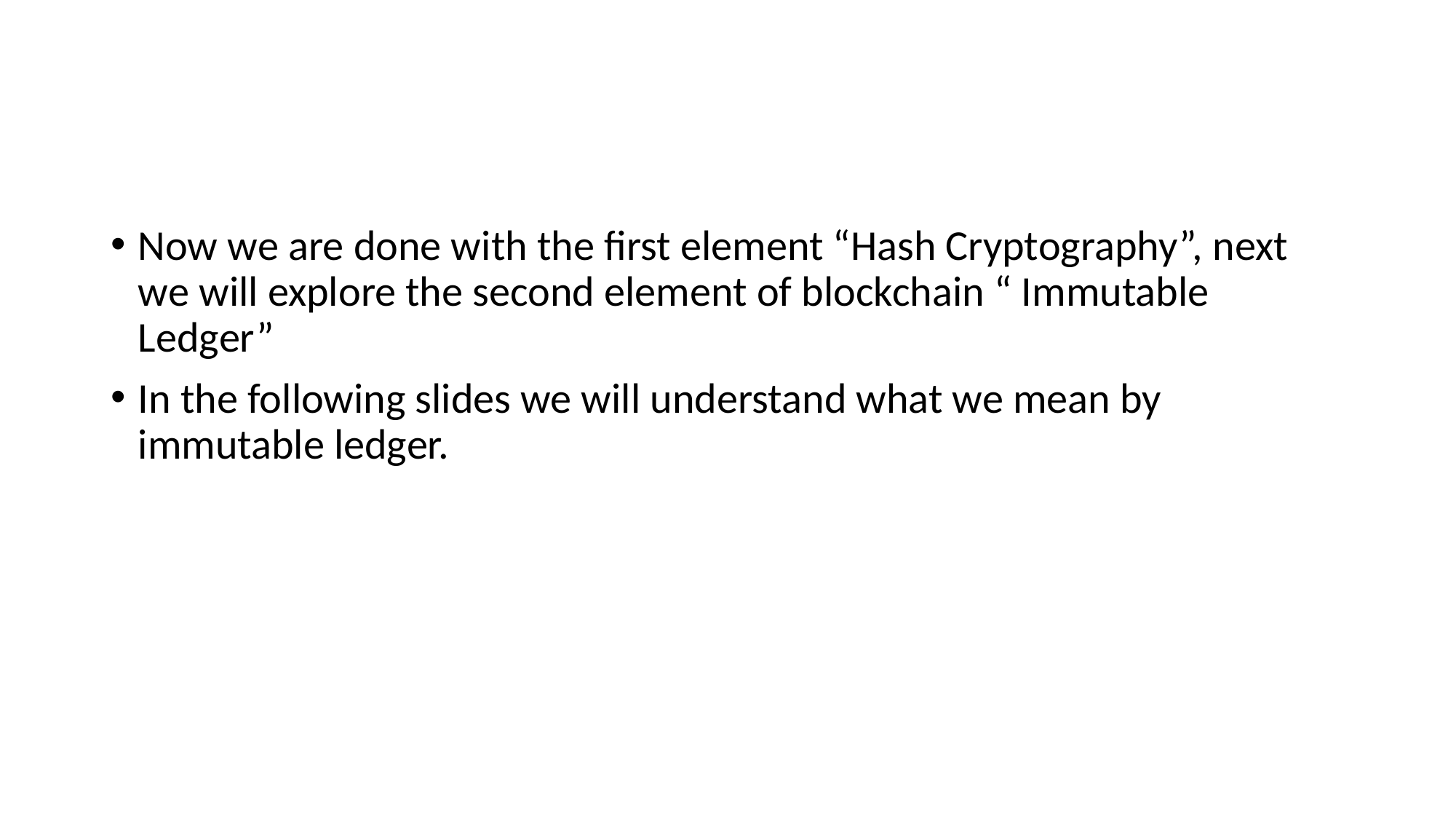

#
Now we are done with the first element “Hash Cryptography”, next we will explore the second element of blockchain “ Immutable Ledger”
In the following slides we will understand what we mean by immutable ledger.